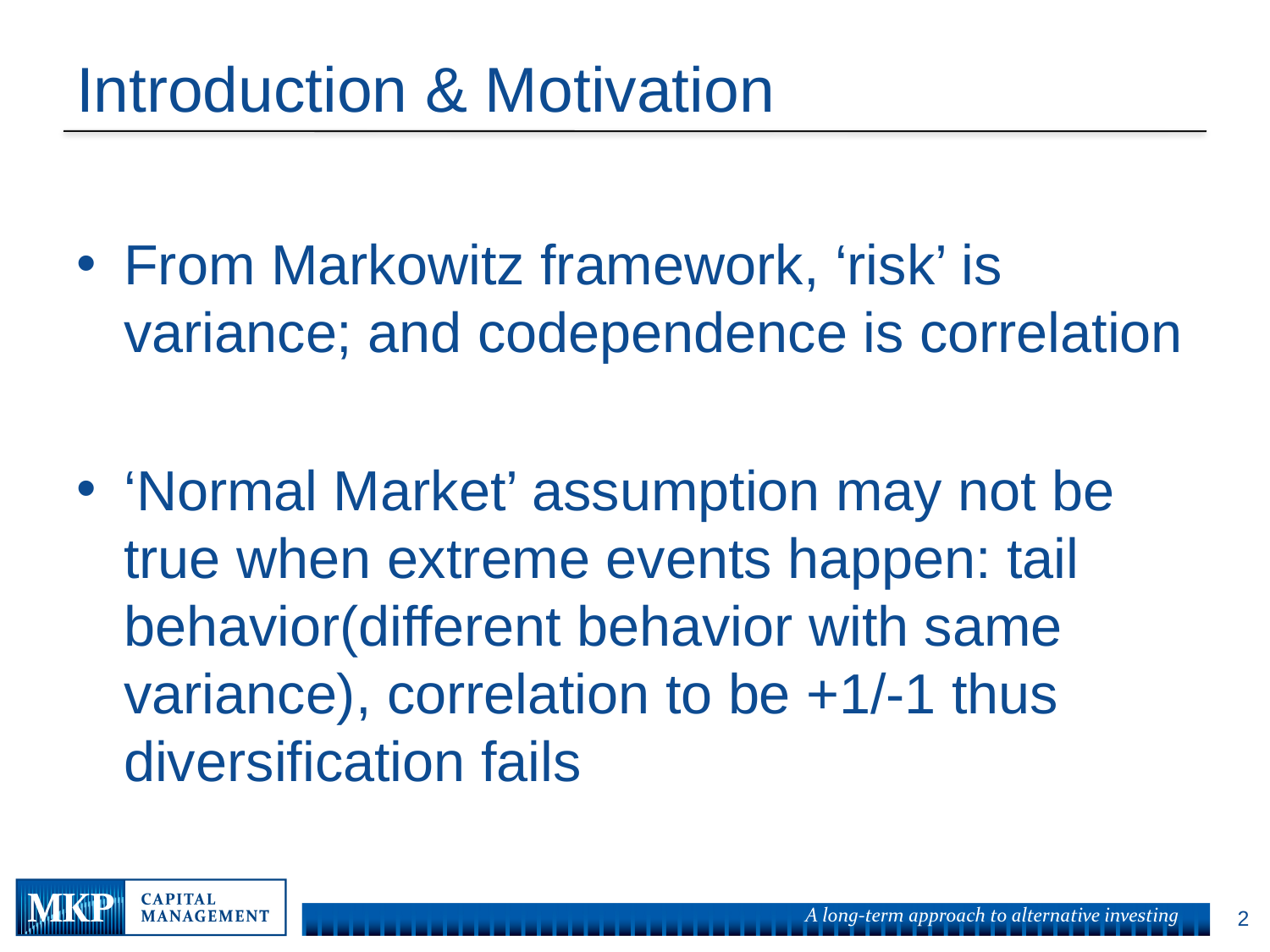

# Introduction & Motivation

From Markowitz framework, ‘risk’ is variance; and codependence is correlation

‘Normal Market’ assumption may not be true when extreme events happen: tail behavior(different behavior with same variance), correlation to be +1/-1 thus diversification fails
2